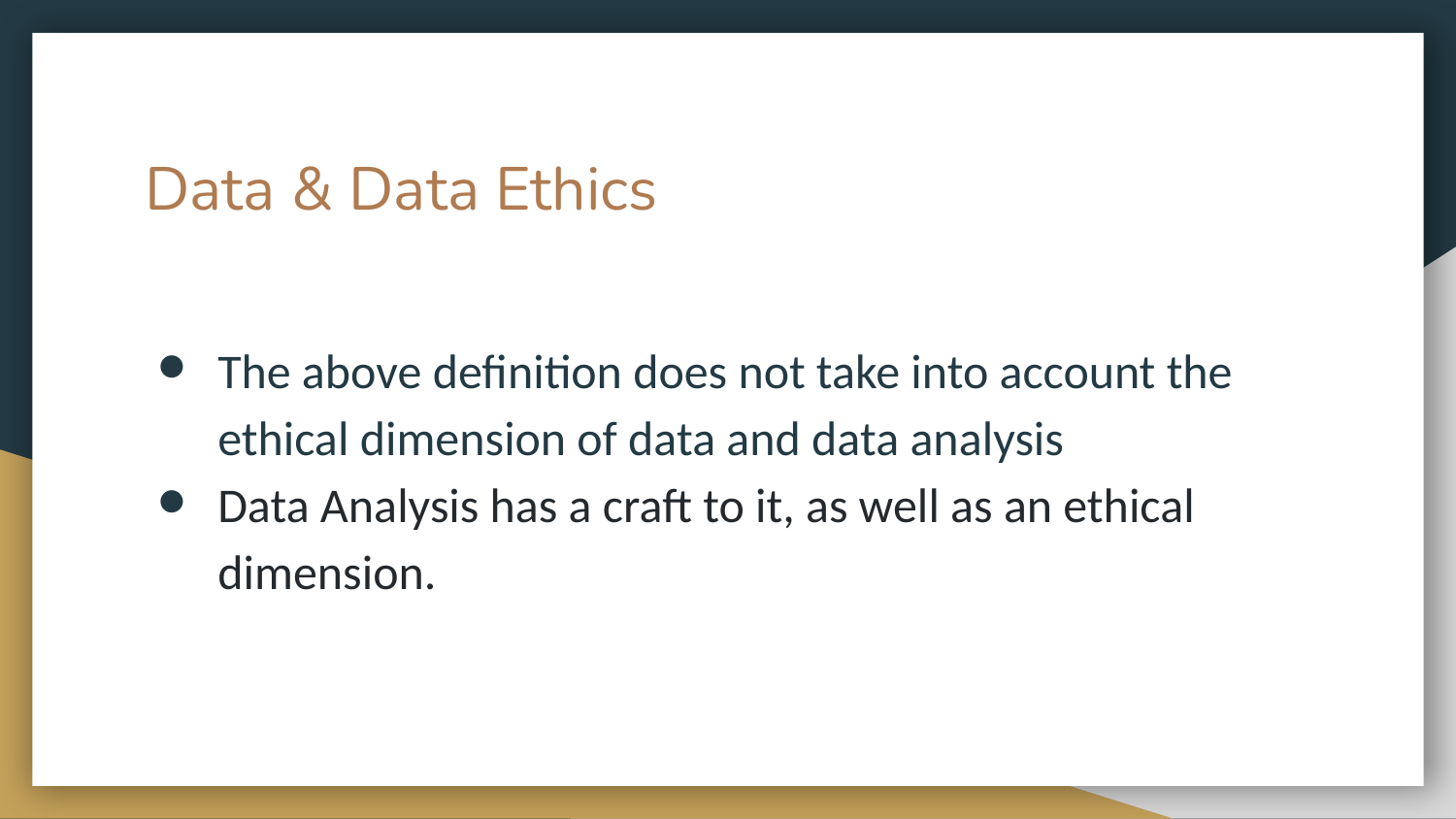

# Data & Data Ethics
The above definition does not take into account the ethical dimension of data and data analysis
Data Analysis has a craft to it, as well as an ethical dimension.